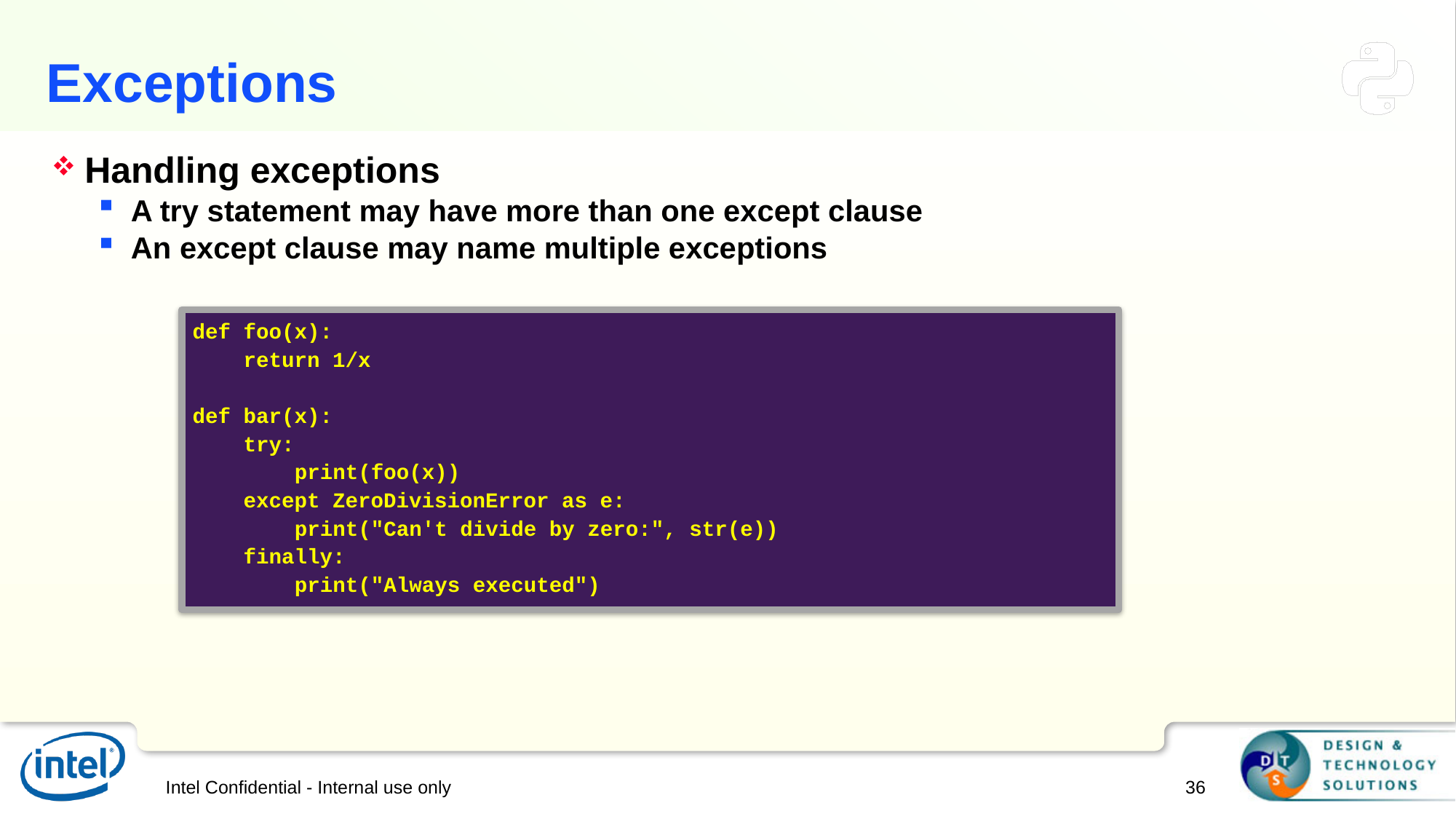

# Exceptions
Handling exceptions
A try statement may have more than one except clause
An except clause may name multiple exceptions

def foo(x):
    return 1/x

def bar(x):
    try:
        print(foo(x))
    except ZeroDivisionError as e:
        print("Can't divide by zero:", str(e))
    finally:
        print("Always executed")